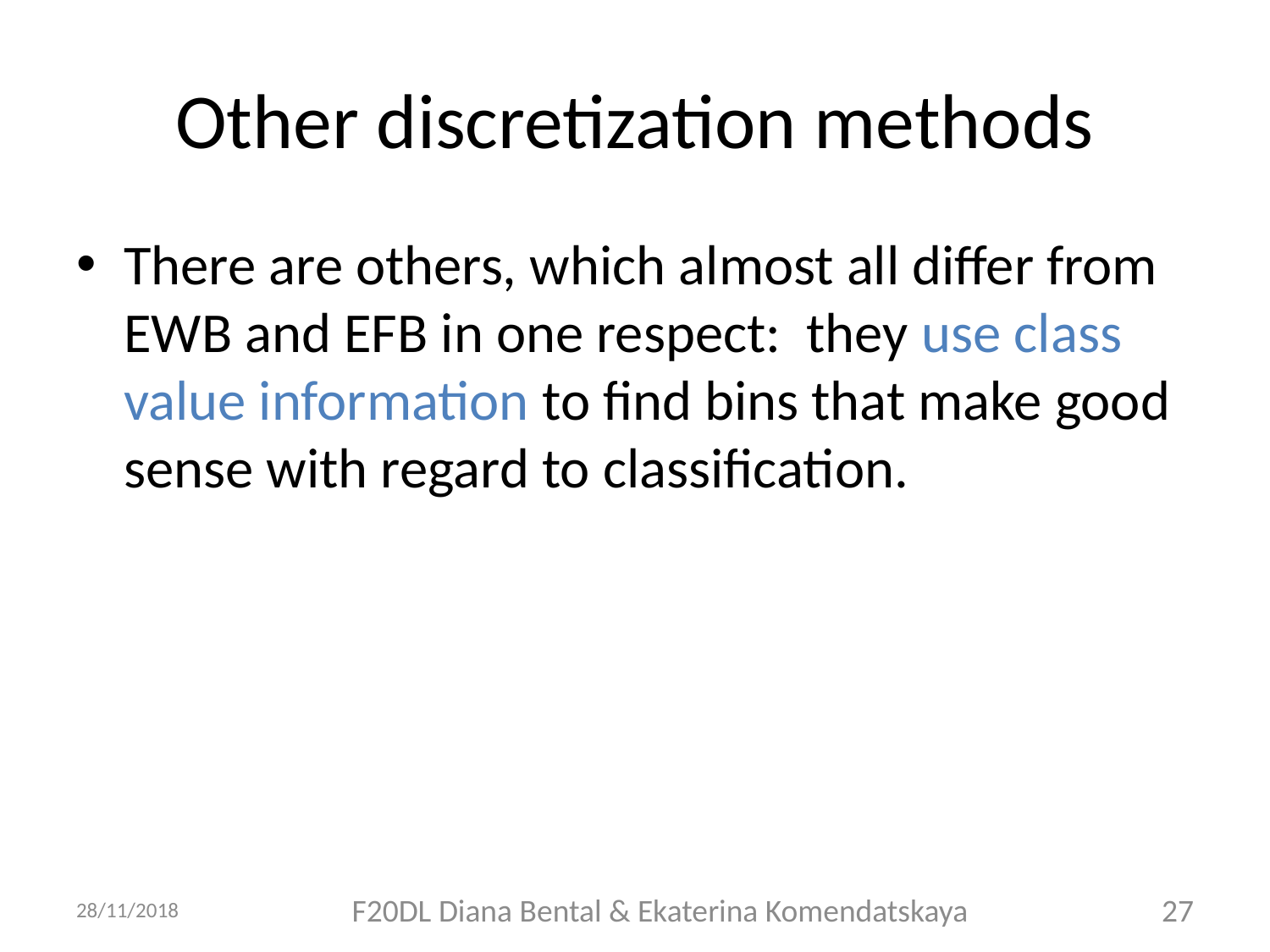

# Other discretization methods
There are others, which almost all differ from EWB and EFB in one respect:  they use class value information to find bins that make good sense with regard to classification.

28/11/2018
F20DL Diana Bental & Ekaterina Komendatskaya
27